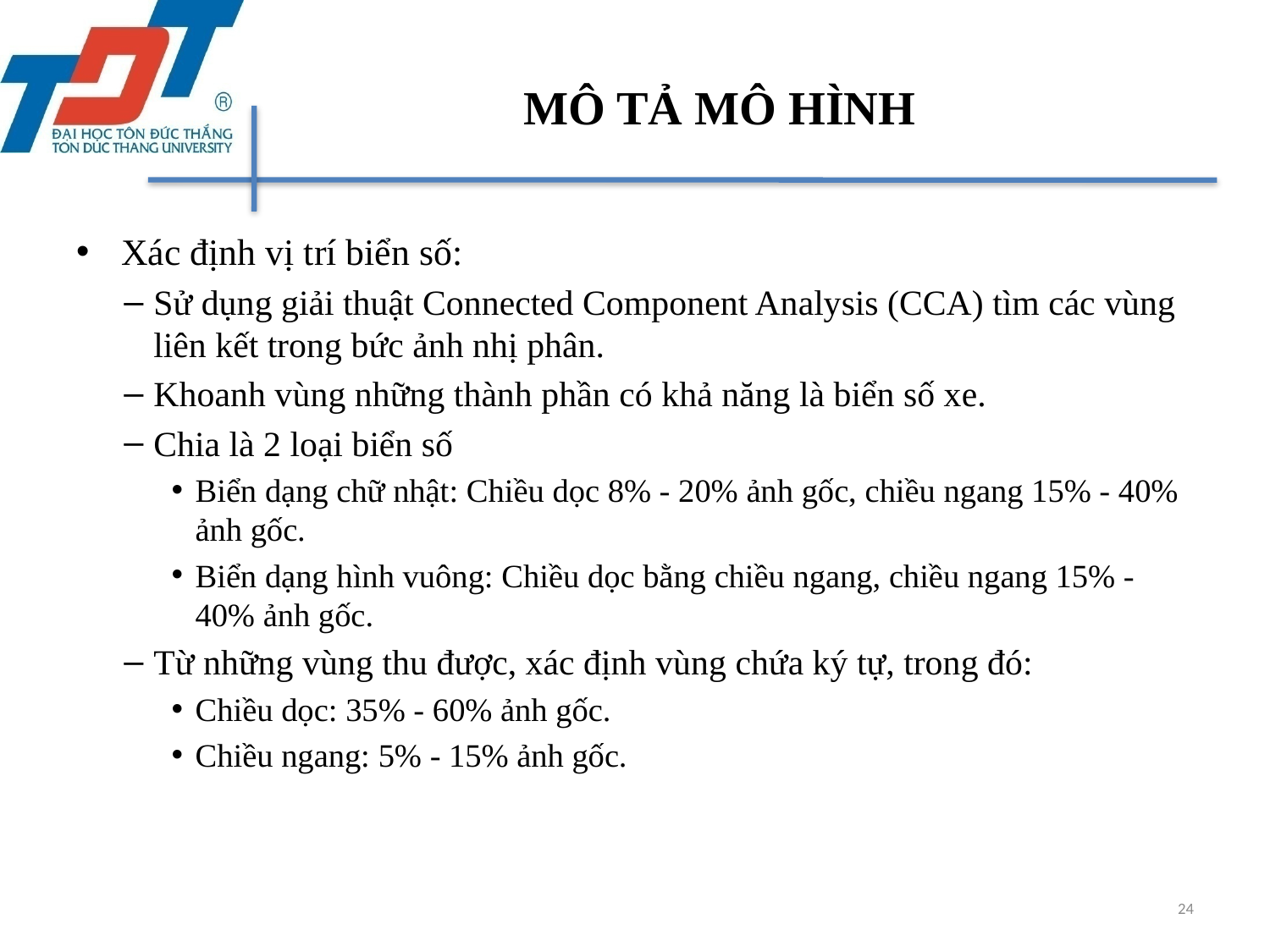

# MÔ TẢ MÔ HÌNH
 Xác định vị trí biển số:
Sử dụng giải thuật Connected Component Analysis (CCA) tìm các vùng liên kết trong bức ảnh nhị phân.
Khoanh vùng những thành phần có khả năng là biển số xe.
Chia là 2 loại biển số
Biển dạng chữ nhật: Chiều dọc 8% - 20% ảnh gốc, chiều ngang 15% - 40% ảnh gốc.
Biển dạng hình vuông: Chiều dọc bằng chiều ngang, chiều ngang 15% - 40% ảnh gốc.
Từ những vùng thu được, xác định vùng chứa ký tự, trong đó:
Chiều dọc: 35% - 60% ảnh gốc.
Chiều ngang: 5% - 15% ảnh gốc.

24